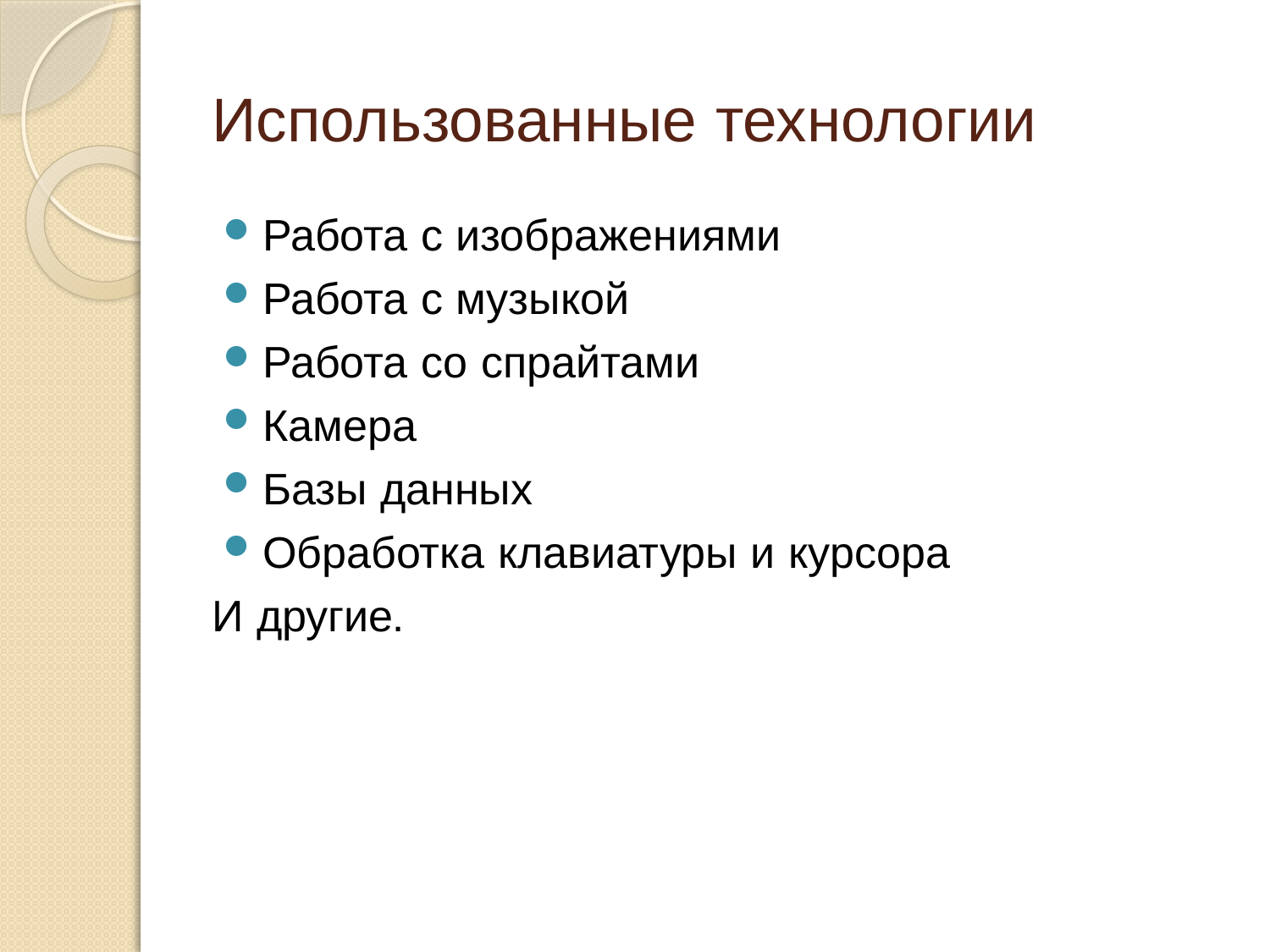

# Использованные технологии
Работа с изображениями
Работа с музыкой
Работа со спрайтами
Камера
Базы данных
Обработка клавиатуры и курсора
И другие.